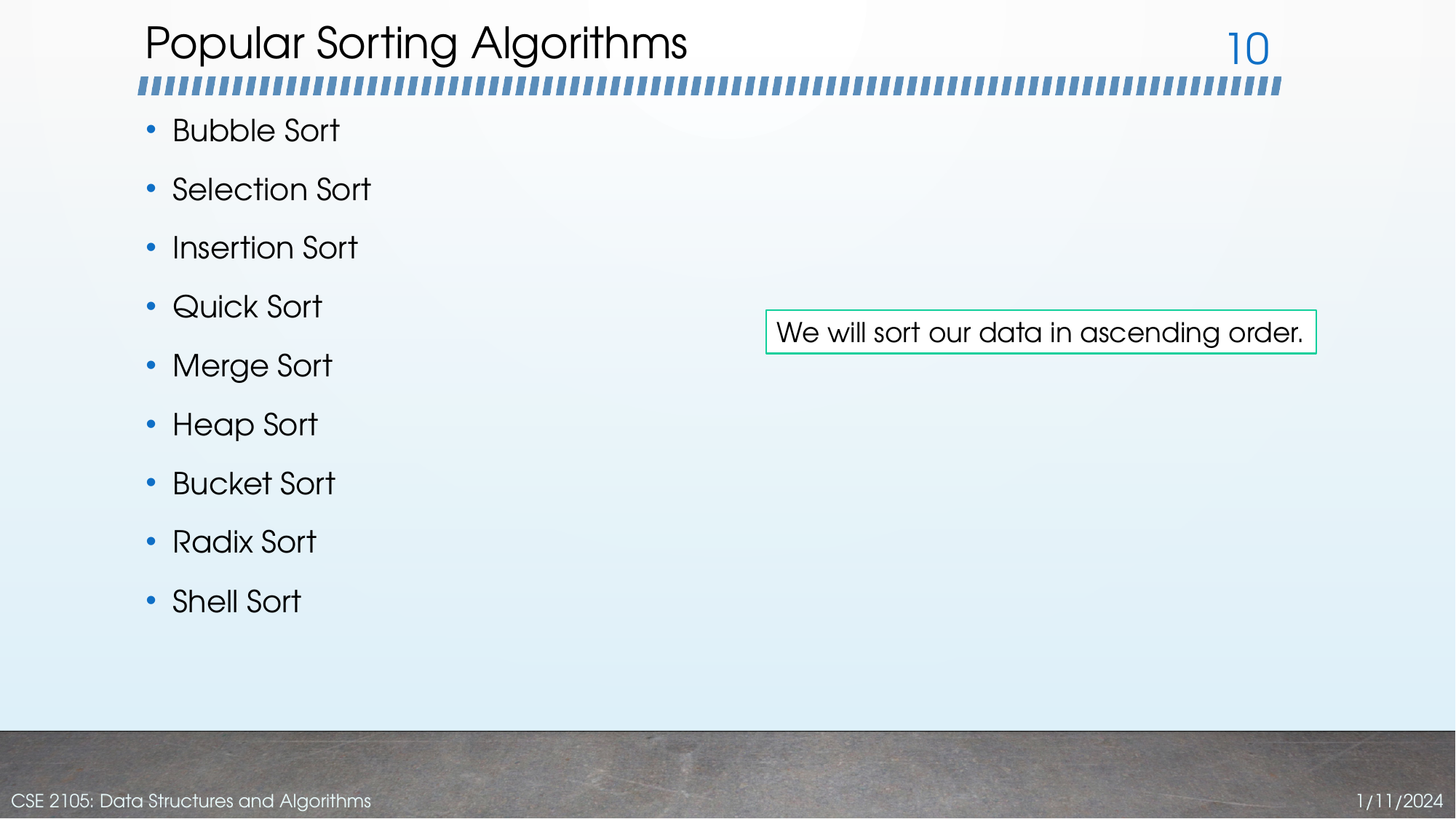

# Popular Sorting Algorithms
10
Bubble Sort
Selection Sort
Insertion Sort
Quick Sort
Merge Sort
Heap Sort
Bucket Sort
Radix Sort
Shell Sort
We will sort our data in ascending order.
1/11/2024
CSE 2105: Data Structures and Algorithms